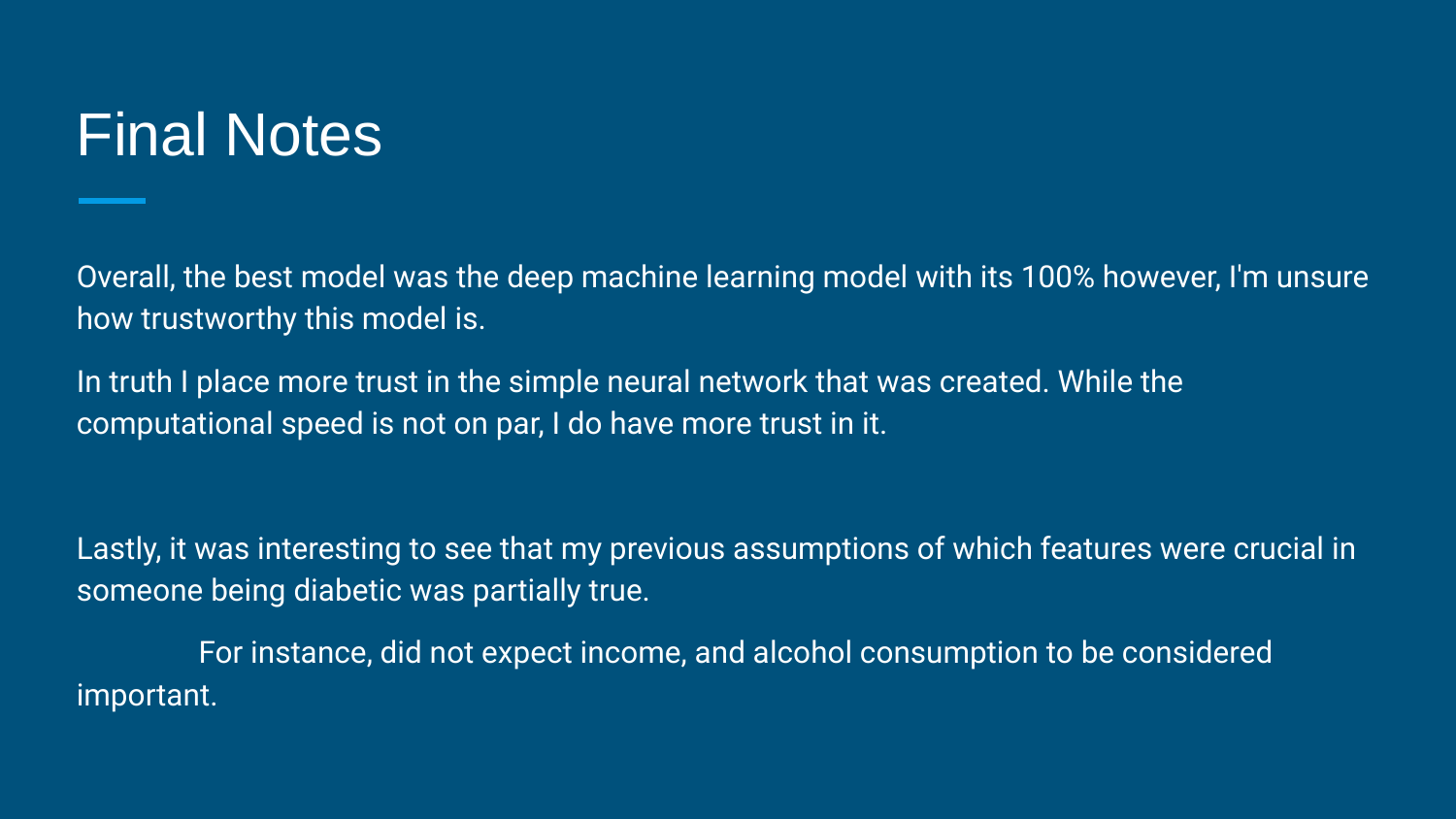

# Final Notes
Overall, the best model was the deep machine learning model with its 100% however, I'm unsure how trustworthy this model is.
In truth I place more trust in the simple neural network that was created. While the computational speed is not on par, I do have more trust in it.

Lastly, it was interesting to see that my previous assumptions of which features were crucial in someone being diabetic was partially true.
	For instance, did not expect income, and alcohol consumption to be considered important.